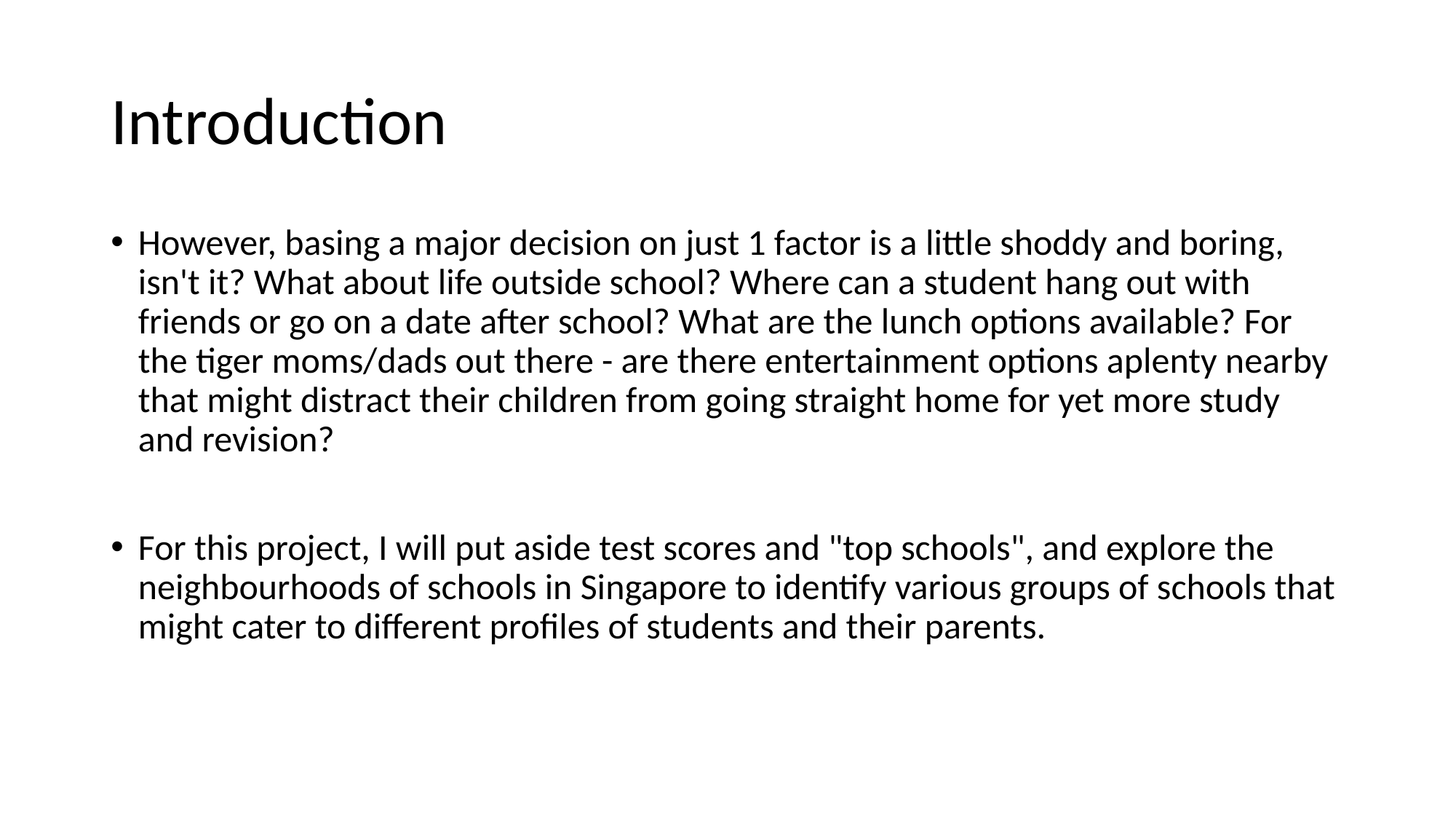

# Introduction
However, basing a major decision on just 1 factor is a little shoddy and boring, isn't it? What about life outside school? Where can a student hang out with friends or go on a date after school? What are the lunch options available? For the tiger moms/dads out there - are there entertainment options aplenty nearby that might distract their children from going straight home for yet more study and revision?

For this project, I will put aside test scores and "top schools", and explore the neighbourhoods of schools in Singapore to identify various groups of schools that might cater to different profiles of students and their parents.